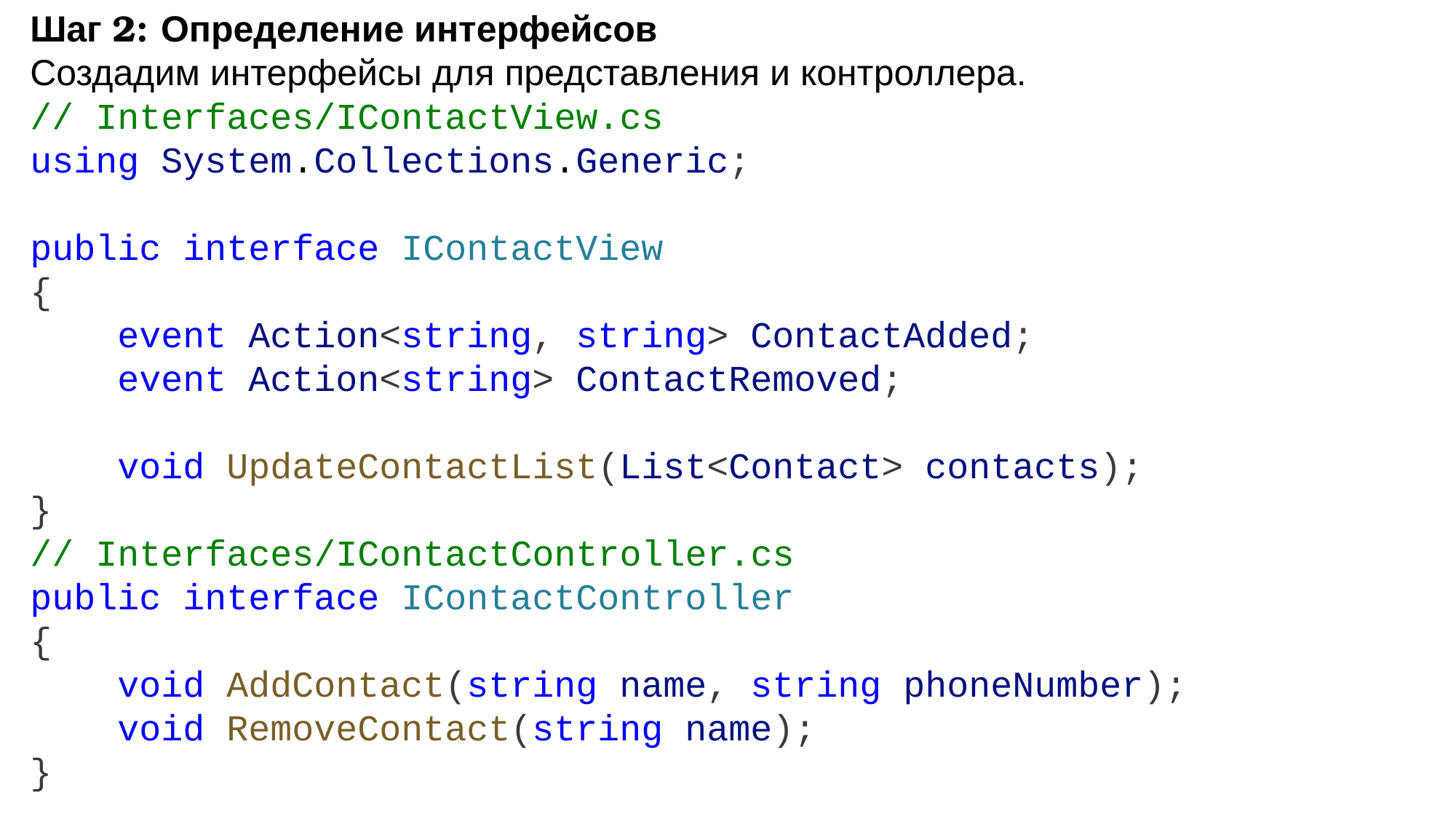

Шаг 2: Определение интерфейсов
Создадим интерфейсы для представления и контроллера.
// Interfaces/IContactView.cs
using System.Collections.Generic;

public interface IContactView
{
    event Action<string, string> ContactAdded;
    event Action<string> ContactRemoved;

    void UpdateContactList(List<Contact> contacts);
}
// Interfaces/IContactController.cs
public interface IContactController
{
    void AddContact(string name, string phoneNumber);
    void RemoveContact(string name);
}